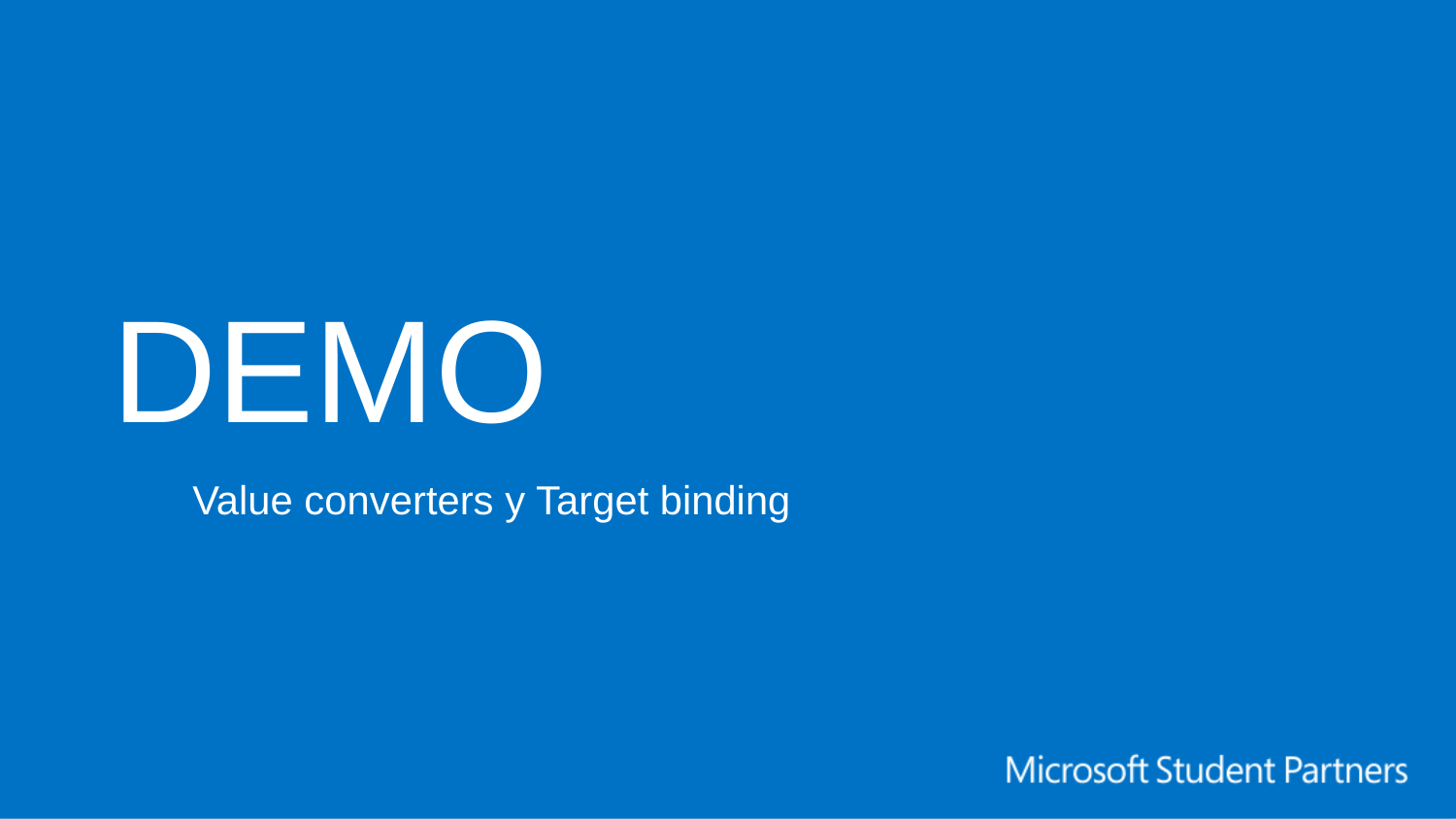

# DEMO
Value converters y Target binding